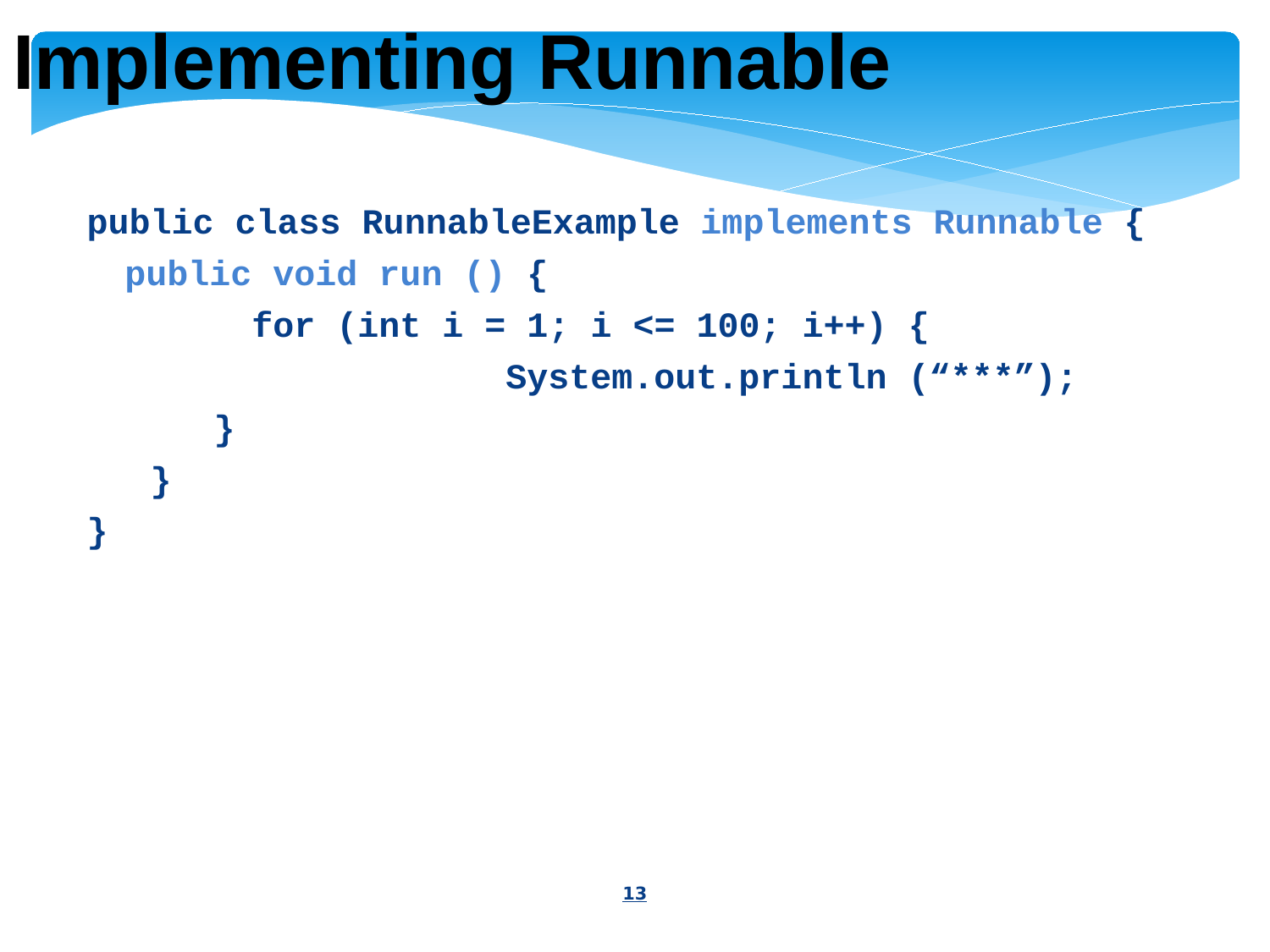

Implementing Runnable
public class RunnableExample implements Runnable {
	public void run () {
		for (int i = 1; i <= 100; i++) {
         		System.out.println (“***”);
      }
   }
}
13